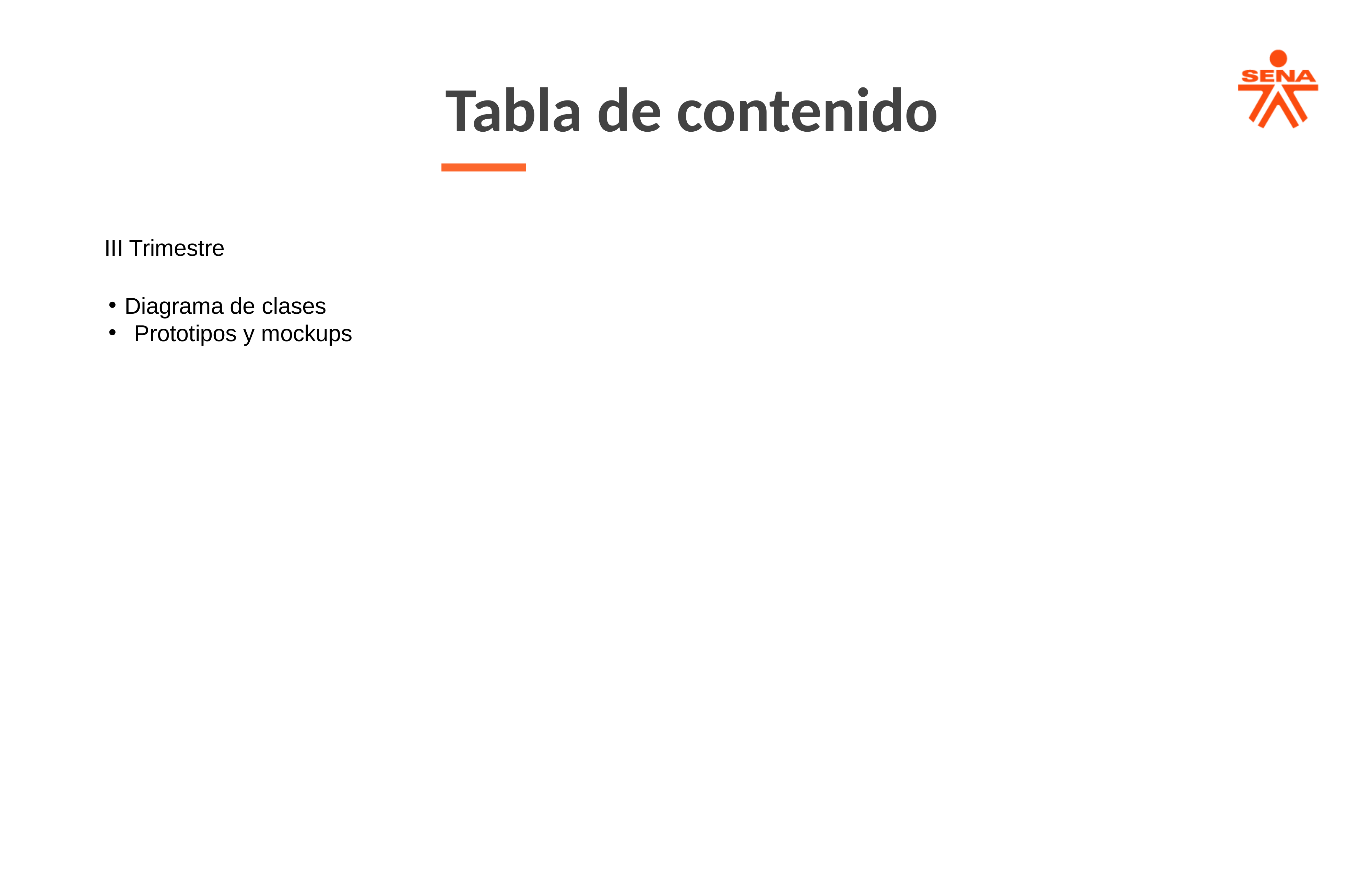

Tabla de contenido

III Trimestre
Diagrama de clases
Prototipos y mockups